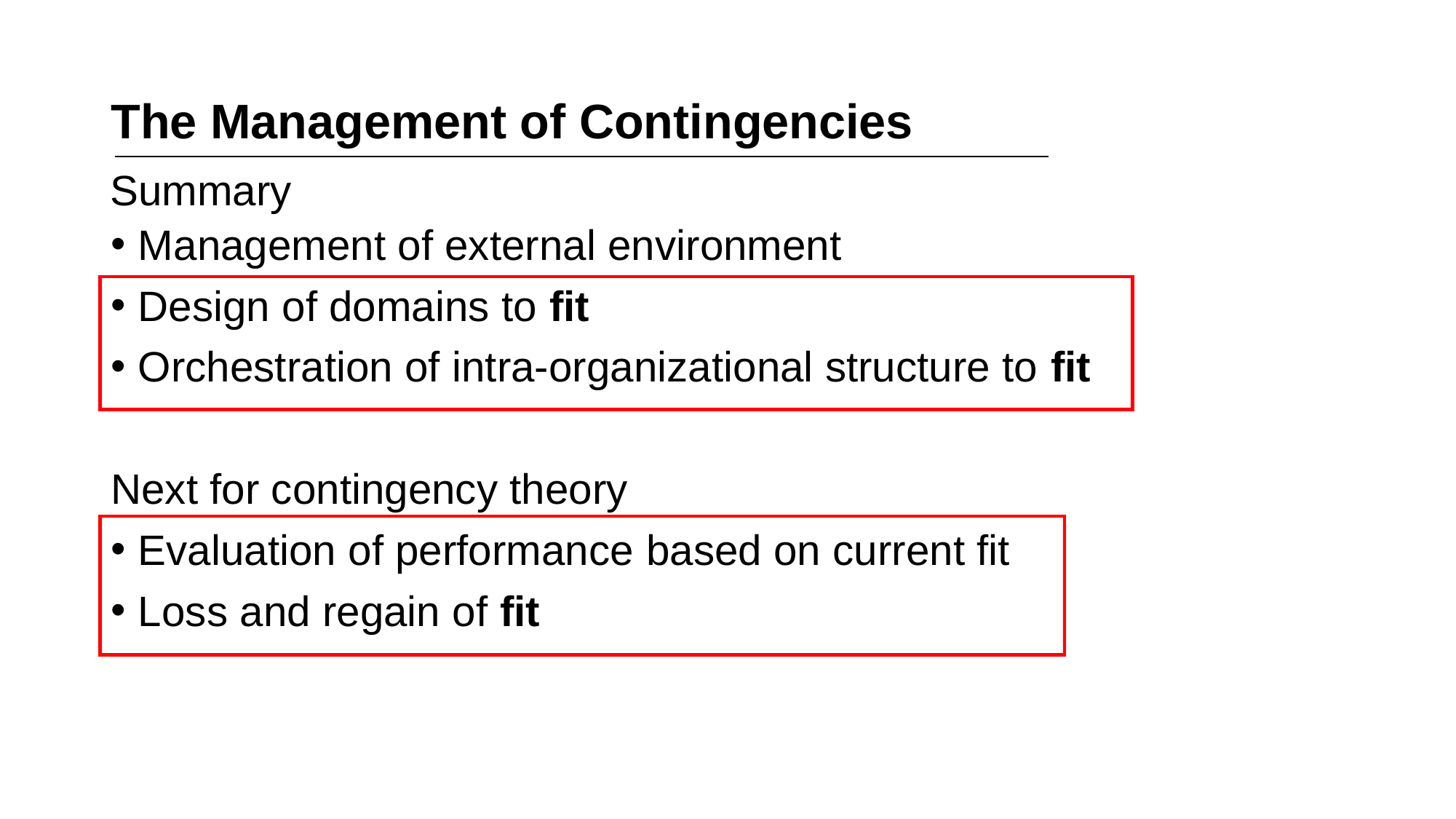

# The Management of Contingencies
Summary
Management of external environment
Design of domains to fit
Orchestration of intra-organizational structure to fit

Next for contingency theory
Evaluation of performance based on current fit
Loss and regain of fit